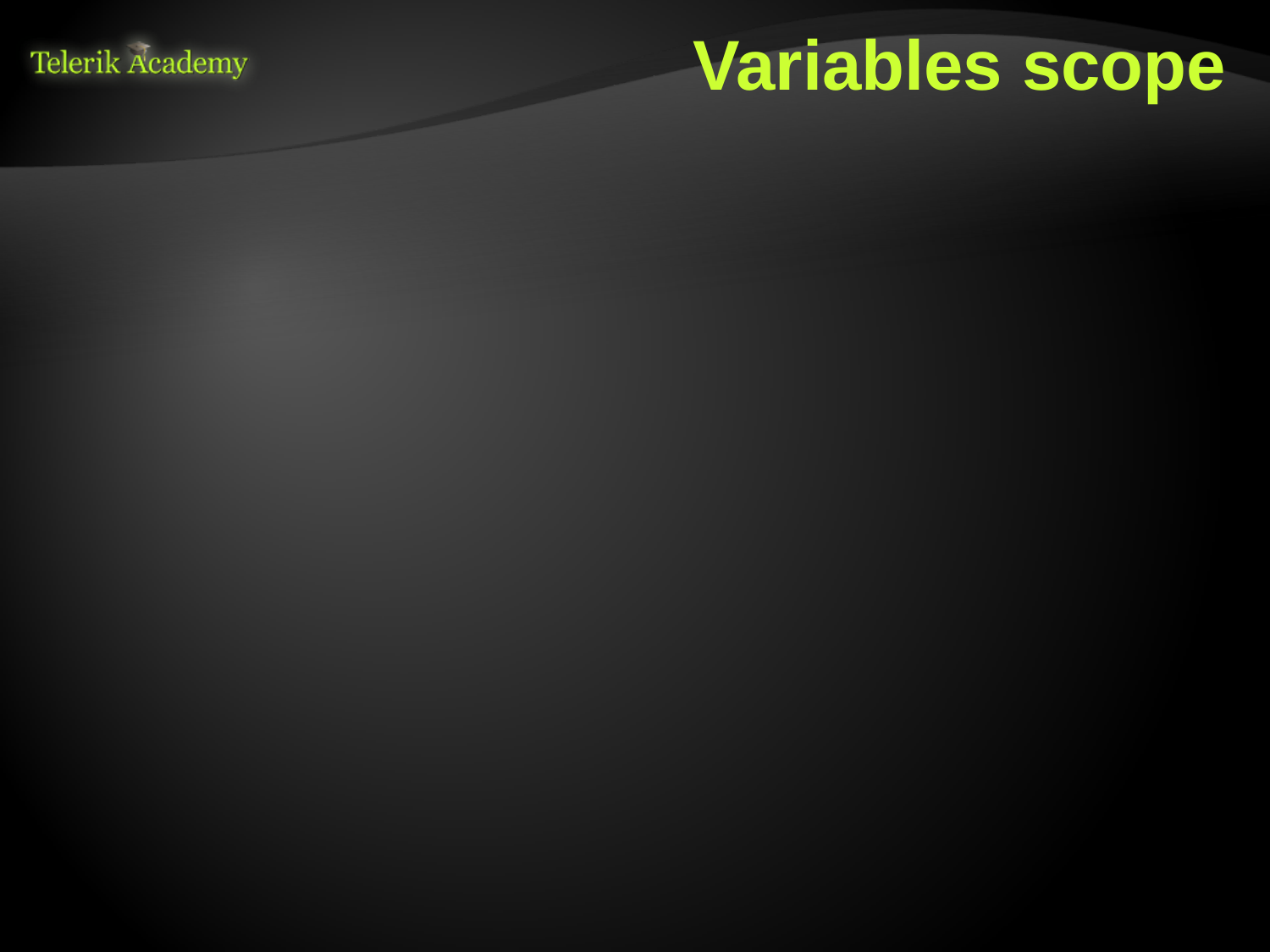

# Variables scope
Variables, declared in functions exist only until the function is over
Files being included/required inherit the variable scope of the caller
The arrays $_GET, $_POST, $_SERVER and other built-in variables are global
Can be accessed at any place in the code
Variables declared outside function are not accessible in it